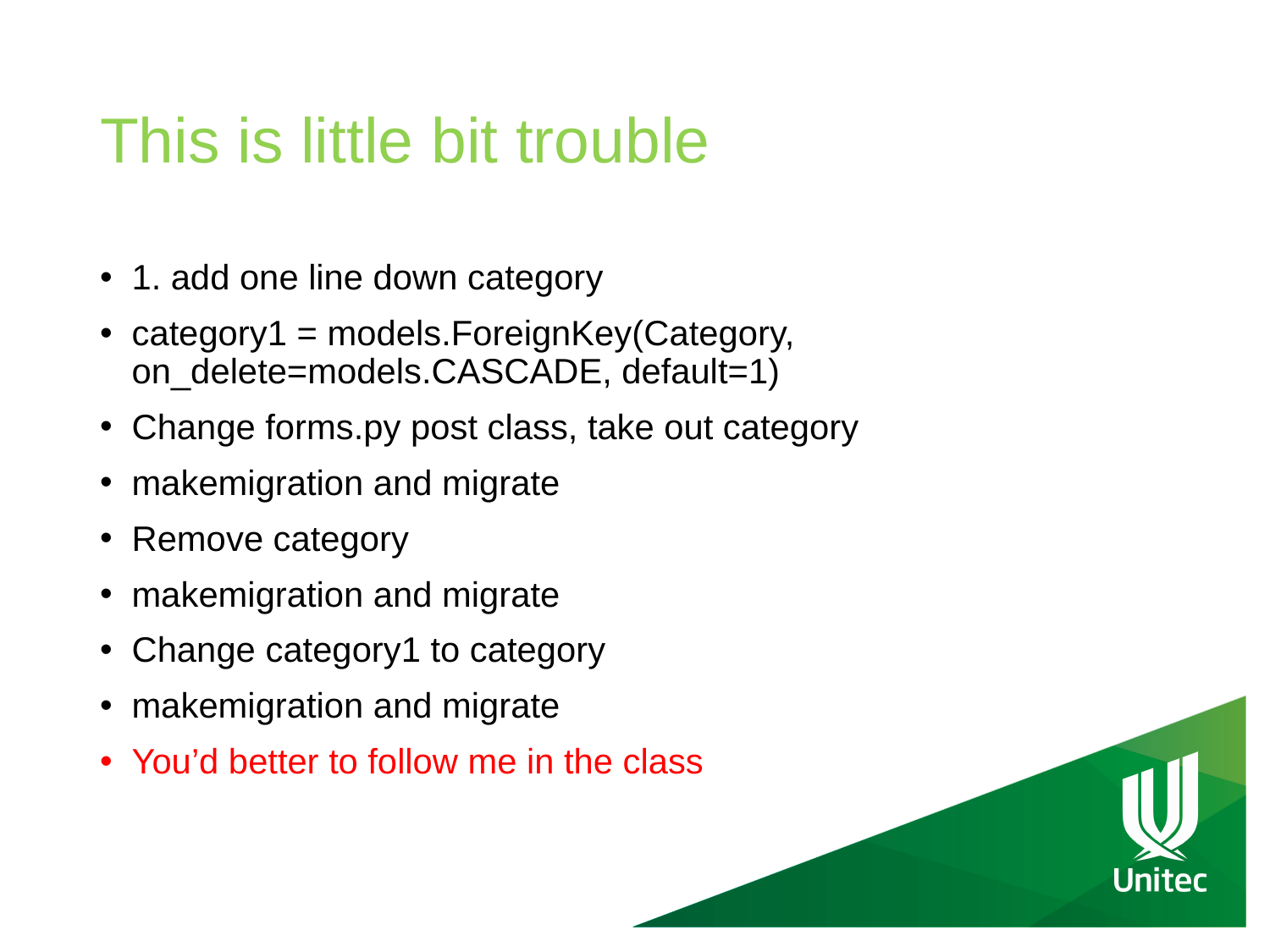

# This is little bit trouble
1. add one line down category
category1 = models.ForeignKey(Category, on_delete=models.CASCADE, default=1)
Change forms.py post class, take out category
makemigration and migrate
Remove category
makemigration and migrate
Change category1 to category
makemigration and migrate
You’d better to follow me in the class